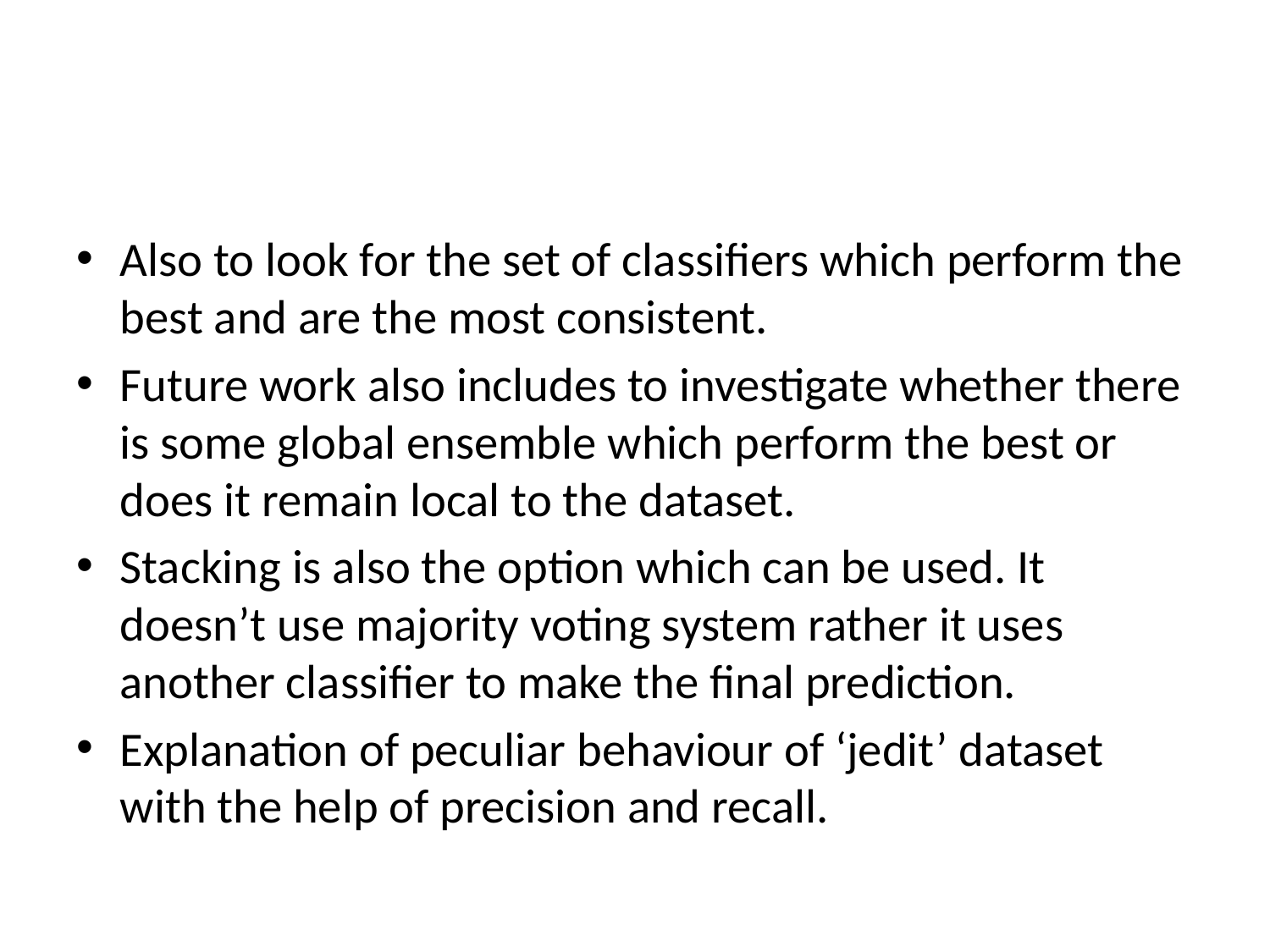

#
Also to look for the set of classifiers which perform the best and are the most consistent.
Future work also includes to investigate whether there is some global ensemble which perform the best or does it remain local to the dataset.
Stacking is also the option which can be used. It doesn’t use majority voting system rather it uses another classifier to make the final prediction.
Explanation of peculiar behaviour of ‘jedit’ dataset with the help of precision and recall.